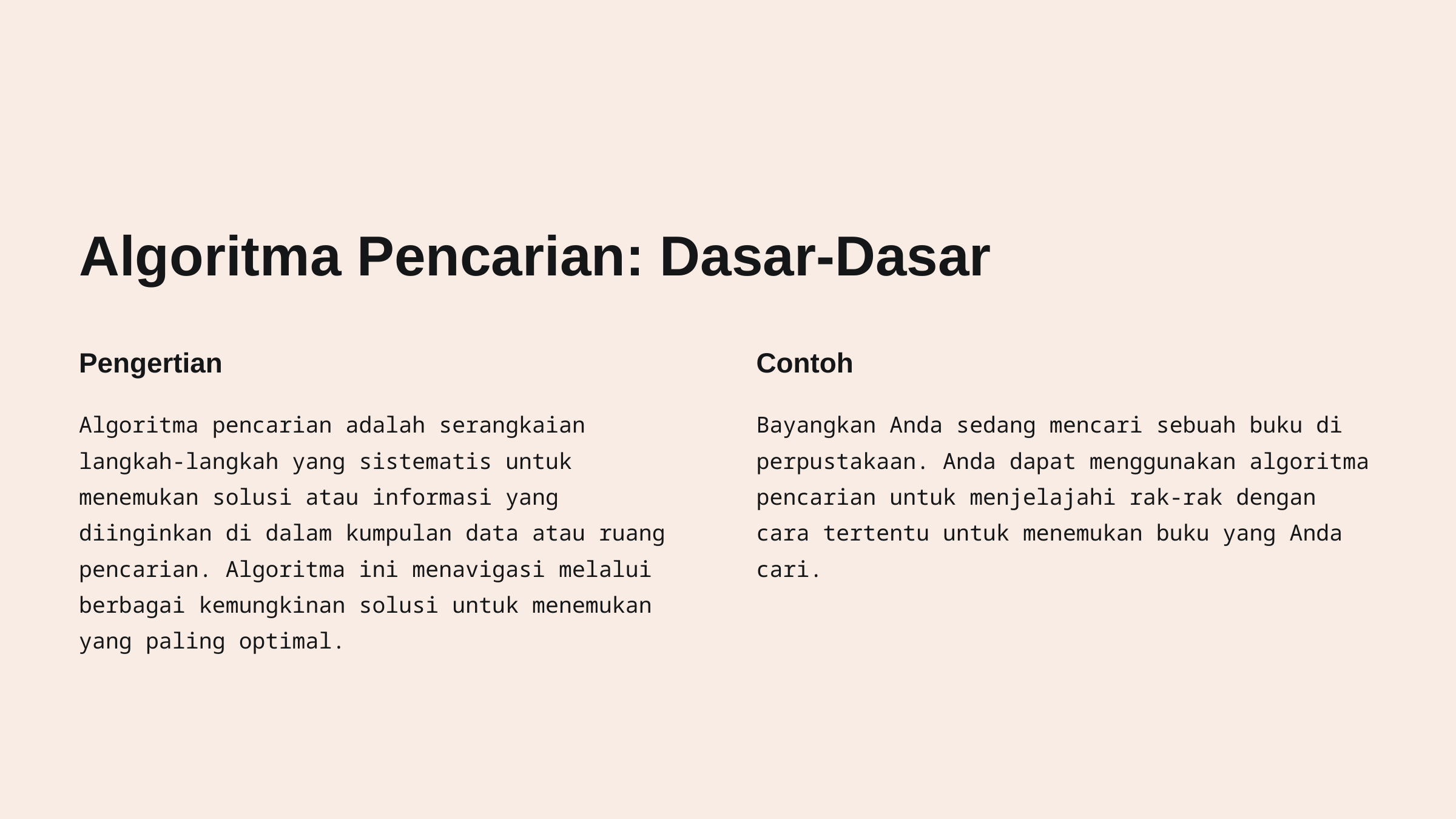

Algoritma Pencarian: Dasar-Dasar
Pengertian
Contoh
Algoritma pencarian adalah serangkaian langkah-langkah yang sistematis untuk menemukan solusi atau informasi yang diinginkan di dalam kumpulan data atau ruang pencarian. Algoritma ini menavigasi melalui berbagai kemungkinan solusi untuk menemukan yang paling optimal.
Bayangkan Anda sedang mencari sebuah buku di perpustakaan. Anda dapat menggunakan algoritma pencarian untuk menjelajahi rak-rak dengan cara tertentu untuk menemukan buku yang Anda cari.